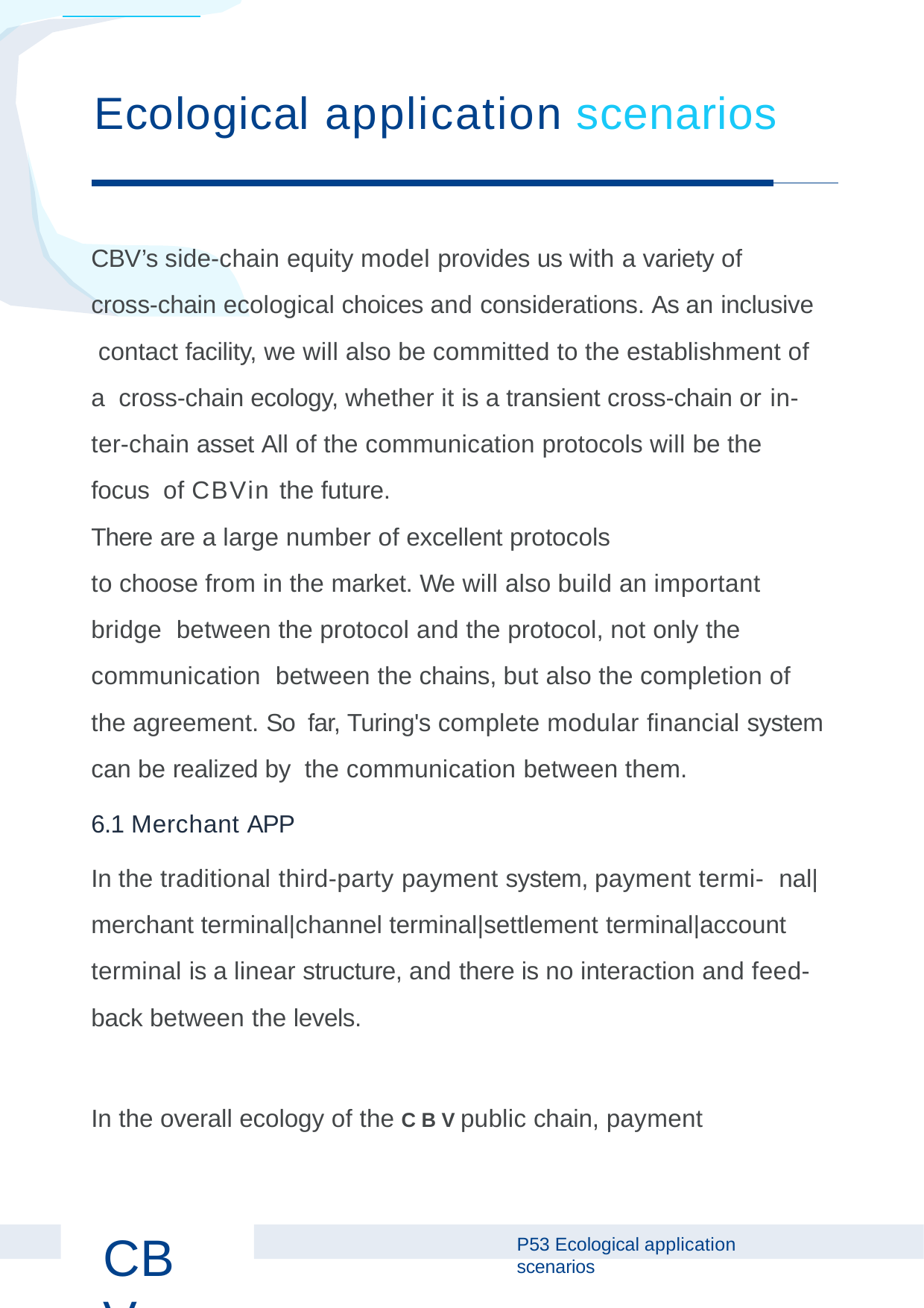

# Ecological application scenarios

CBV’s side-chain equity model provides us with a variety of
cross-chain ecological choices and considerations. As an inclusive  contact facility, we will also be committed to the establishment of a  cross-chain ecology, whether it is a transient cross-chain or in-
ter-chain asset All of the communication protocols will be the focus  of CBVin the future.
There are a large number of excellent protocols
to choose from in the market. We will also build an important bridge  between the protocol and the protocol, not only the communication  between the chains, but also the completion of the agreement. So  far, Turing's complete modular ﬁnancial system can be realized by  the communication between them.
6.1 Merchant APP
In the traditional third-party payment system, payment termi-  nal|merchant terminal|channel terminal|settlement terminal|account  terminal is a linear structure, and there is no interaction and feed-  back between the levels.

In the overall ecology of the C B V public chain, payment
CBV

P53 Ecological application scenarios